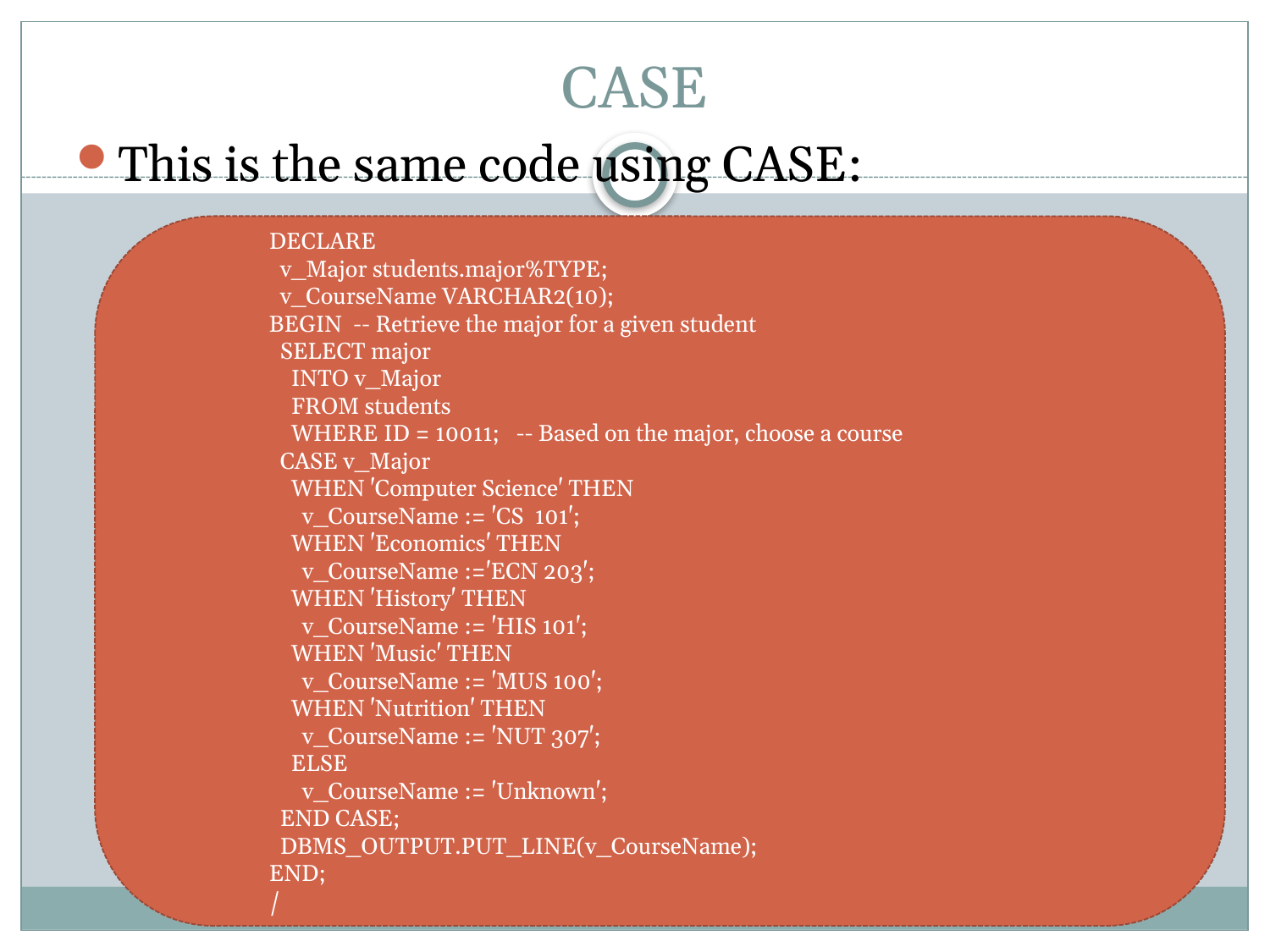

# CASE
This is the same code using CASE:
DECLARE
  v_Major students.major%TYPE;
  v_CourseName VARCHAR2(10);
BEGIN  -- Retrieve the major for a given student
  SELECT major
    INTO v_Major
    FROM students
    WHERE ID = 10011;   -- Based on the major, choose a course
  CASE v_Major
    WHEN 'Computer Science' THEN
      v_CourseName := 'CS  101';
    WHEN 'Economics' THEN
      v_CourseName :='ECN 203';
    WHEN 'History' THEN
      v_CourseName := 'HIS 101';
    WHEN 'Music' THEN
      v_CourseName := 'MUS 100';
    WHEN 'Nutrition' THEN
      v_CourseName := 'NUT 307';
    ELSE
      v_CourseName := 'Unknown';
  END CASE;
  DBMS_OUTPUT.PUT_LINE(v_CourseName);
END;
/